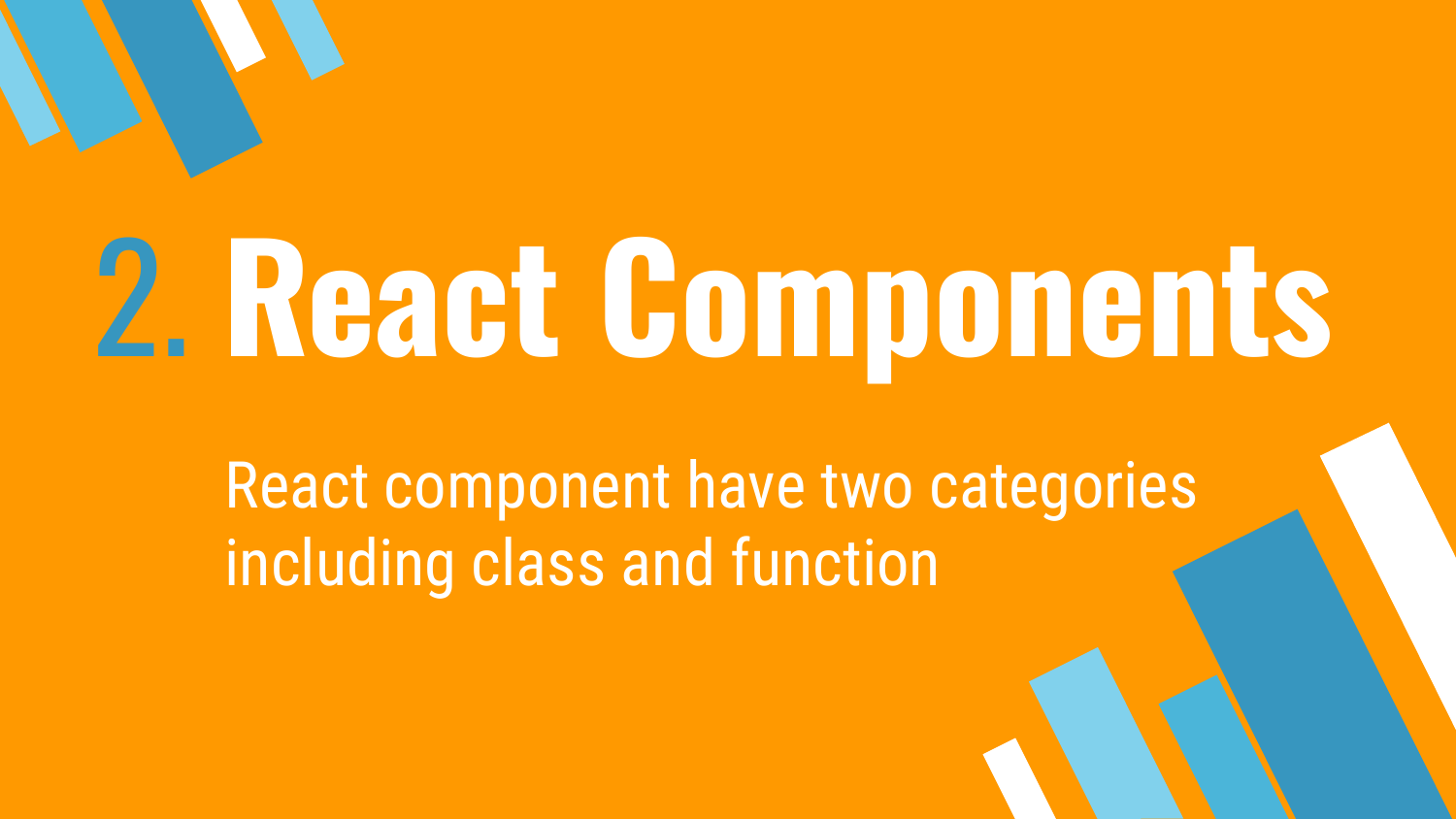

12
# 2. React Components
React component have two categories including class and function